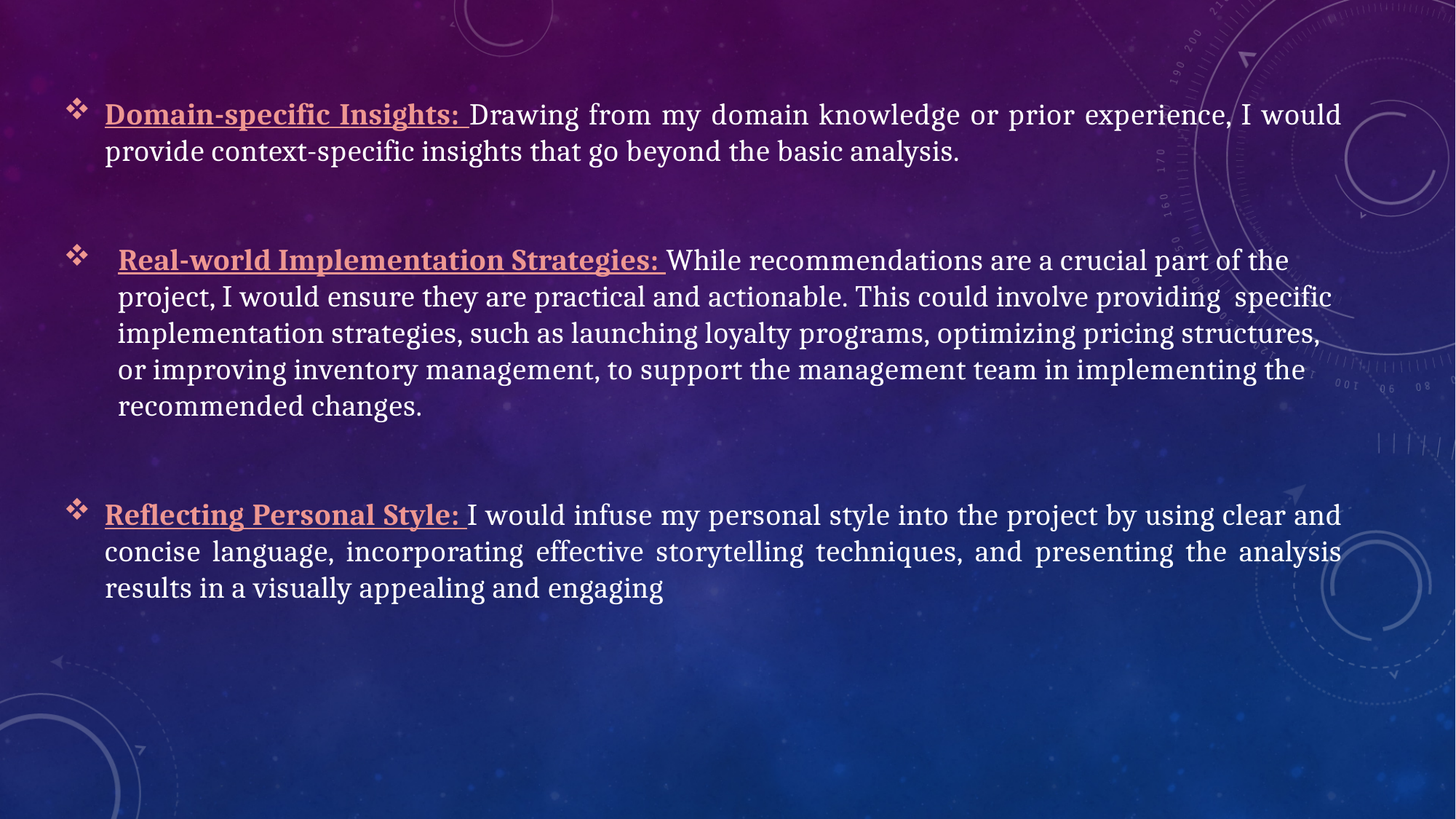

Domain-specific Insights: Drawing from my domain knowledge or prior experience, I would provide context-specific insights that go beyond the basic analysis.

Real-world Implementation Strategies: While recommendations are a crucial part of the
        project, I would ensure they are practical and actionable. This could involve providing  specific
        implementation strategies, such as launching loyalty programs, optimizing pricing structures,
        or improving inventory management, to support the management team in implementing the
        recommended changes.

Reflecting Personal Style: I would infuse my personal style into the project by using clear and concise language, incorporating effective storytelling techniques, and presenting the analysis results in a visually appealing and engaging